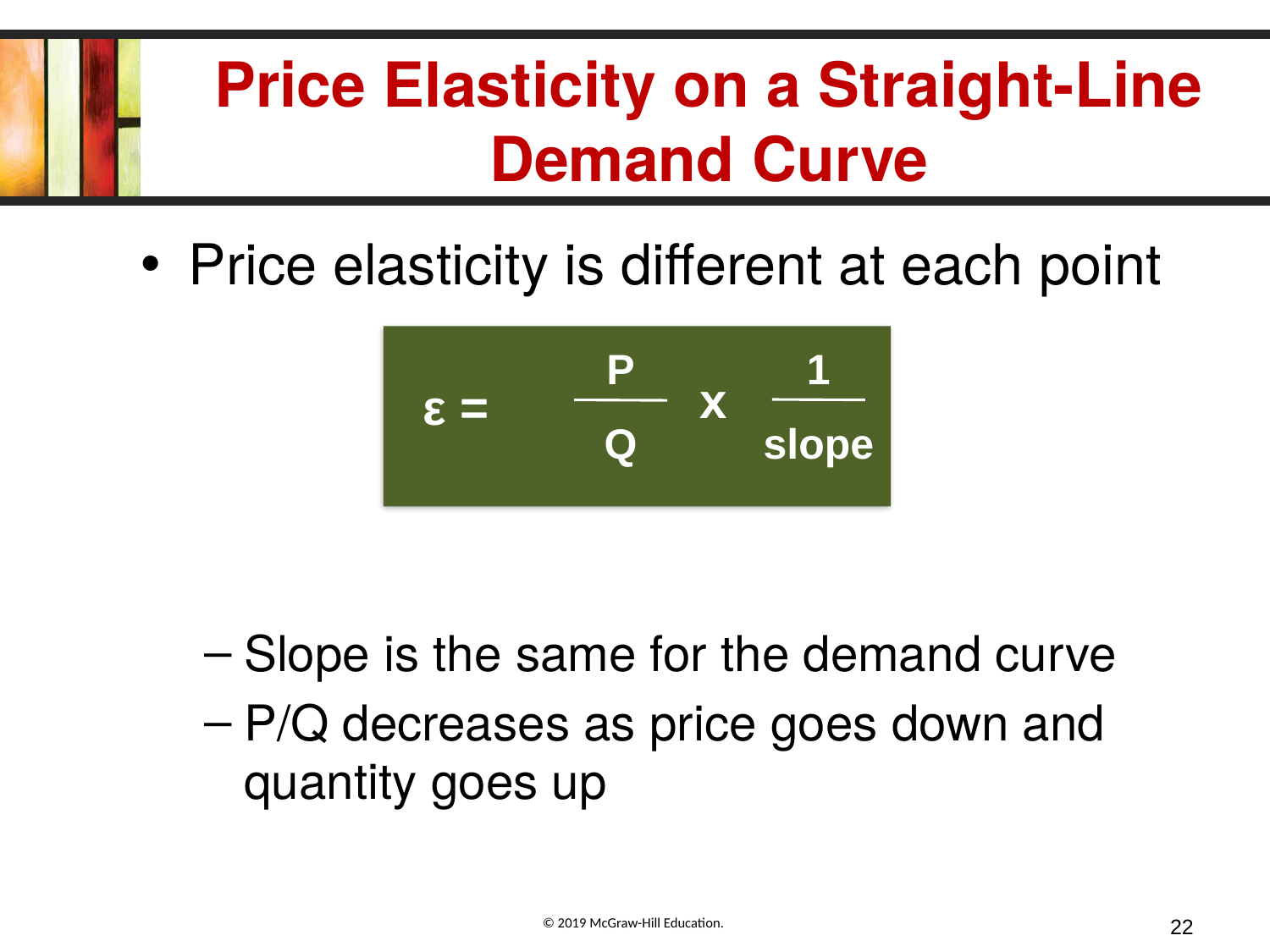

# Price Elasticity on a Straight-Line Demand Curve
Price elasticity is different at each point

Slope is the same for the demand curve
P/Q decreases as price goes down and quantity goes up

P
1
x
ε =
Q
slope
22
© 2019 McGraw-Hill Education.